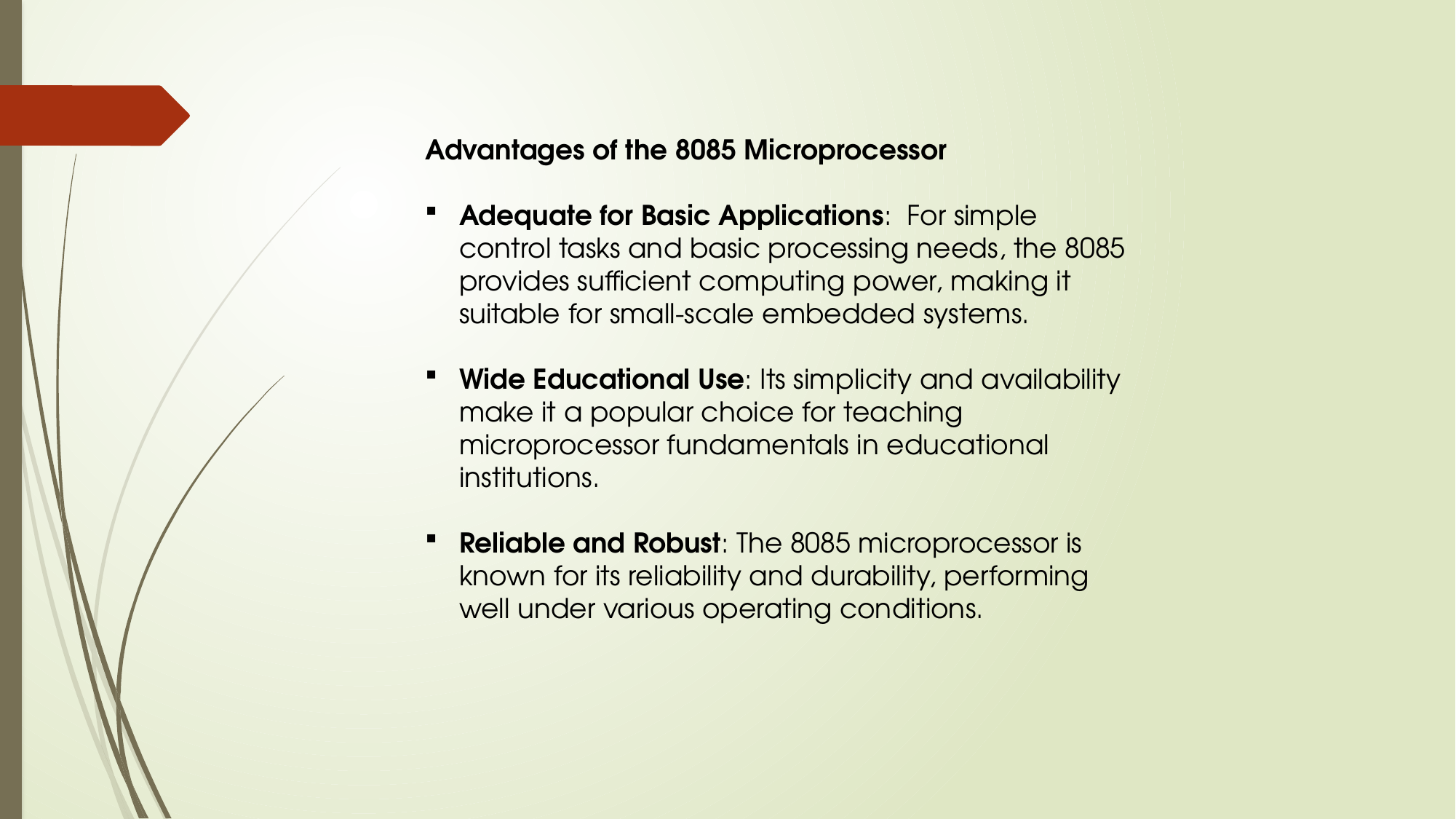

Advantages of the 8085 Microprocessor

Adequate for Basic Applications:  For simple control tasks and basic processing needs, the 8085 provides sufficient computing power, making it suitable for small-scale embedded systems.

Wide Educational Use: Its simplicity and availability make it a popular choice for teaching microprocessor fundamentals in educational institutions.

Reliable and Robust: The 8085 microprocessor is known for its reliability and durability, performing well under various operating conditions.